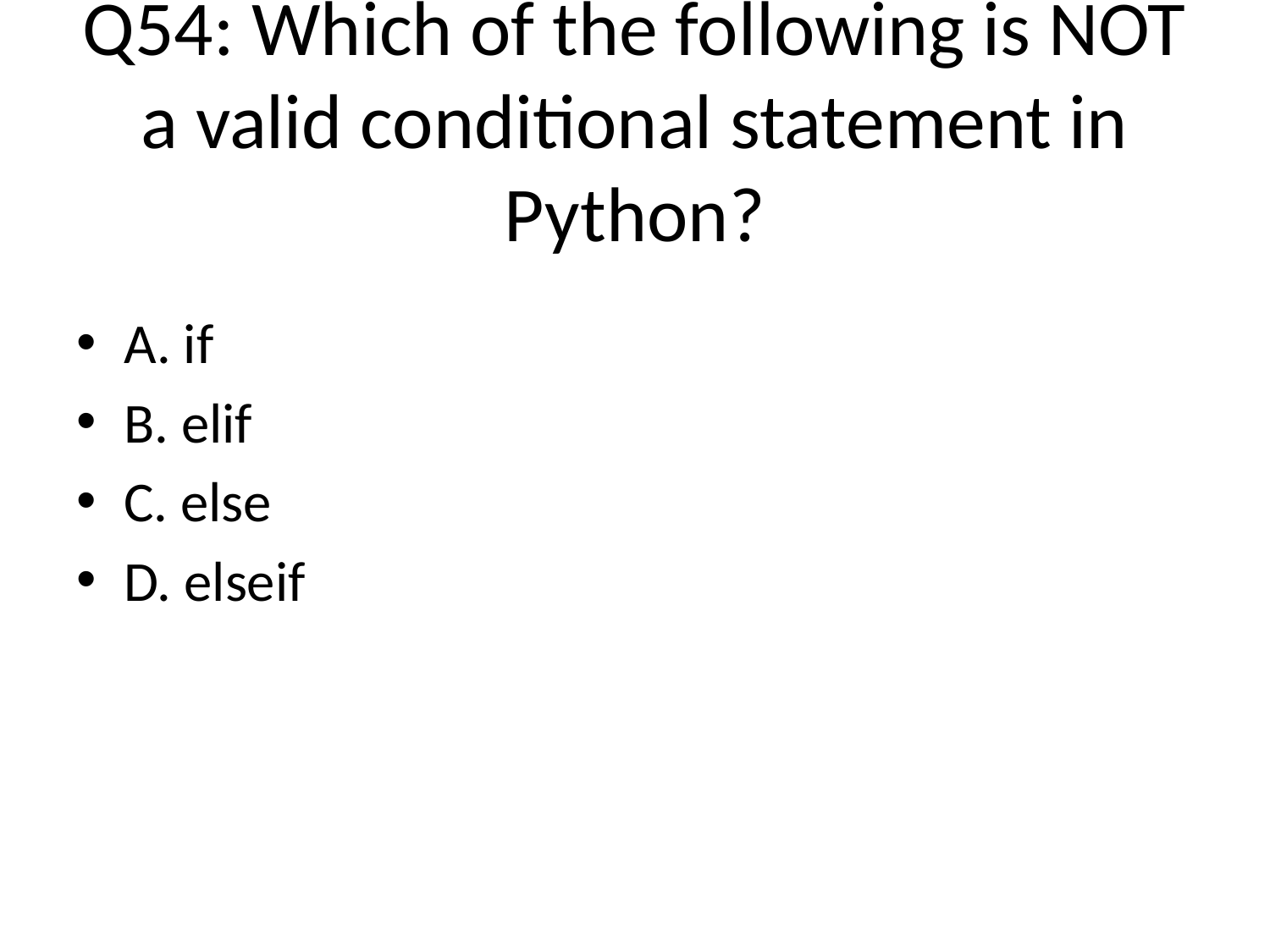

# Q54: Which of the following is NOT a valid conditional statement in Python?

A. if
B. elif
C. else
D. elseif